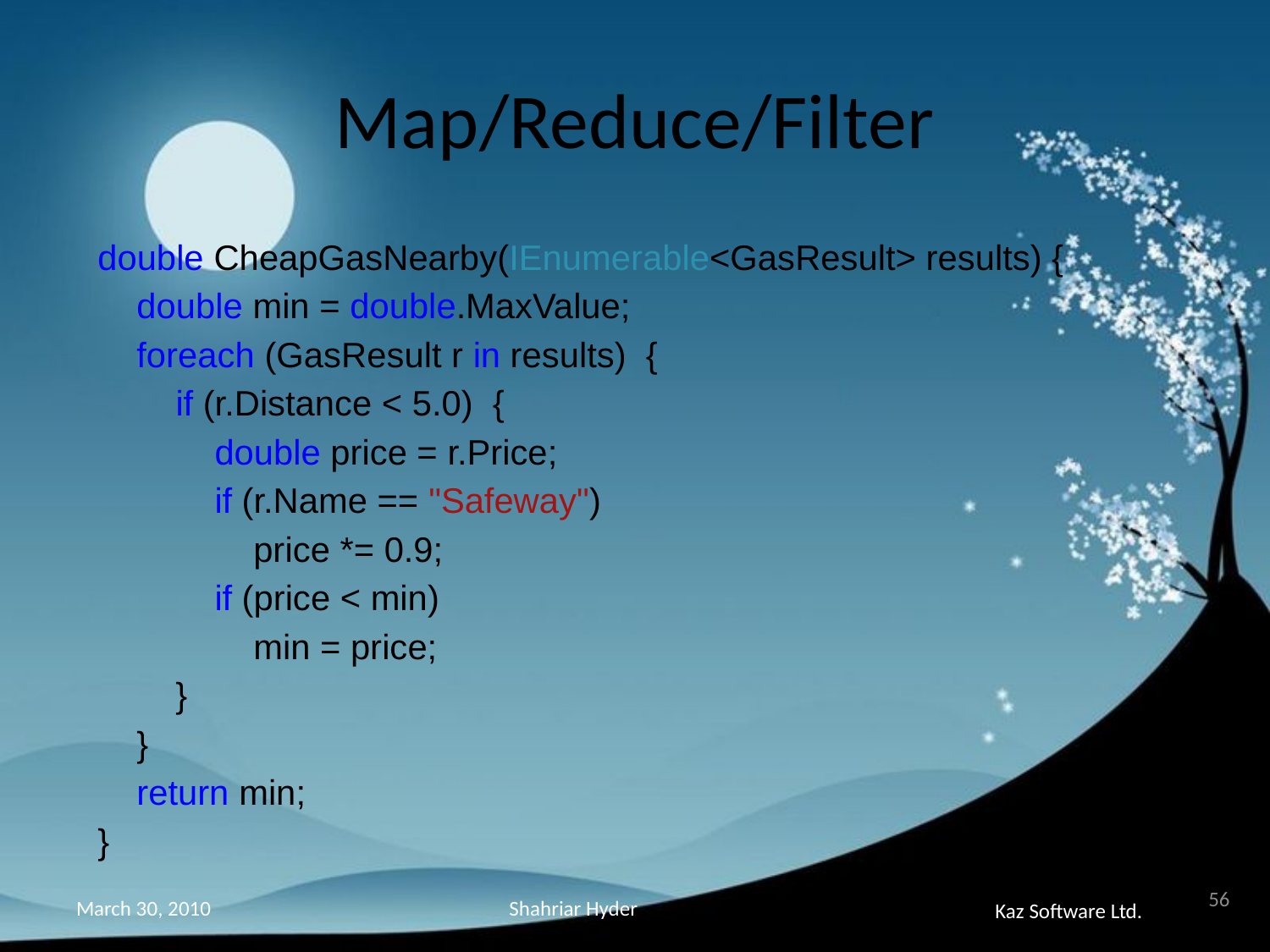

# Map/Reduce/Filter
double CheapGasNearby(IEnumerable<GasResult> results) {
    double min = double.MaxValue;
    foreach (GasResult r in results)  {
        if (r.Distance < 5.0)  {
            double price = r.Price;
            if (r.Name == "Safeway")
                price *= 0.9;
            if (price < min)
                min = price;
        }
    }
    return min;
}
56
Shahriar Hyder
March 30, 2010
Kaz Software Ltd.